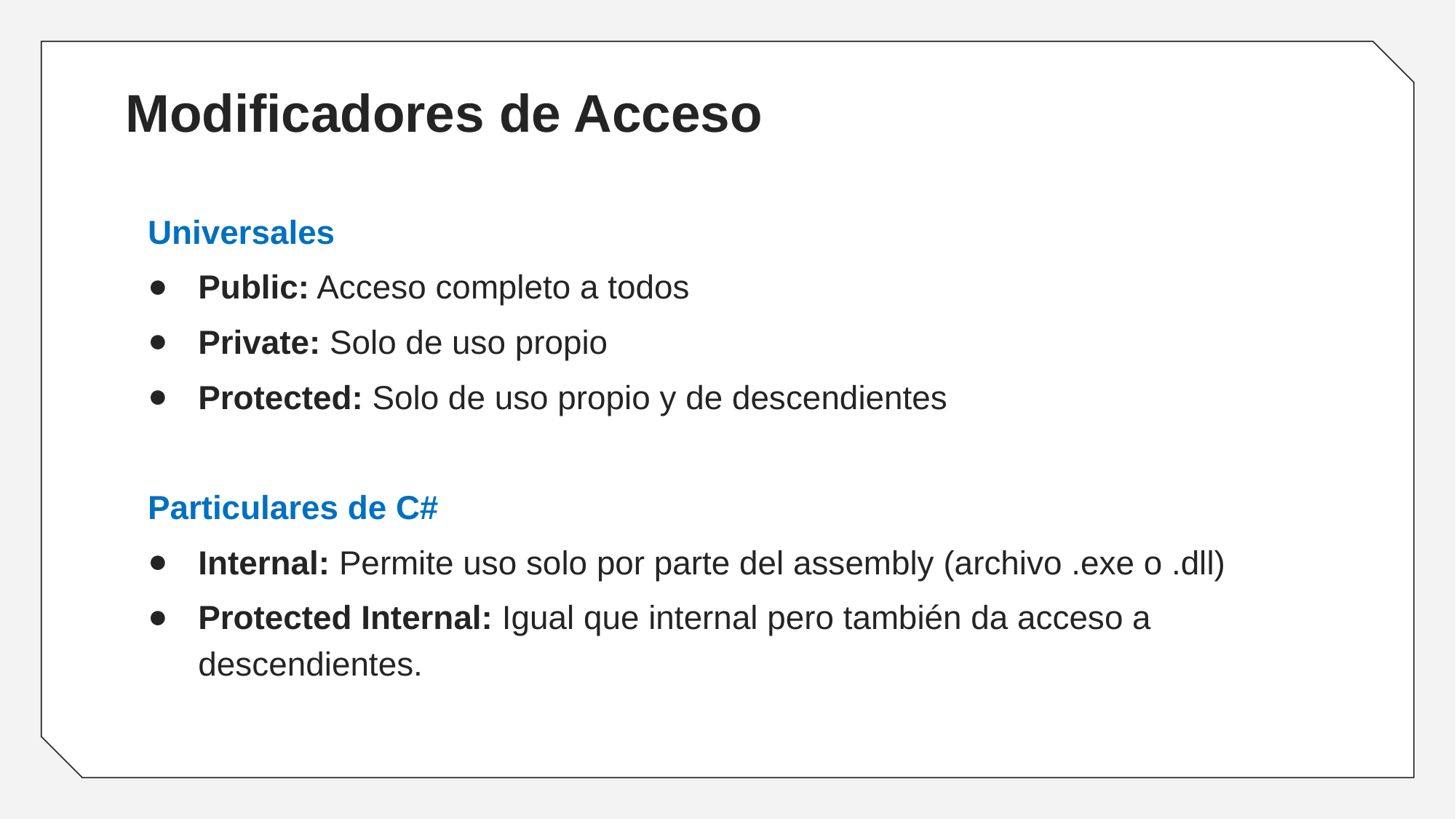

# Modificadores de Acceso
Universales
Public: Acceso completo a todos
Private: Solo de uso propio
Protected: Solo de uso propio y de descendientes

Particulares de C#
Internal: Permite uso solo por parte del assembly (archivo .exe o .dll)
Protected Internal: Igual que internal pero también da acceso a descendientes.